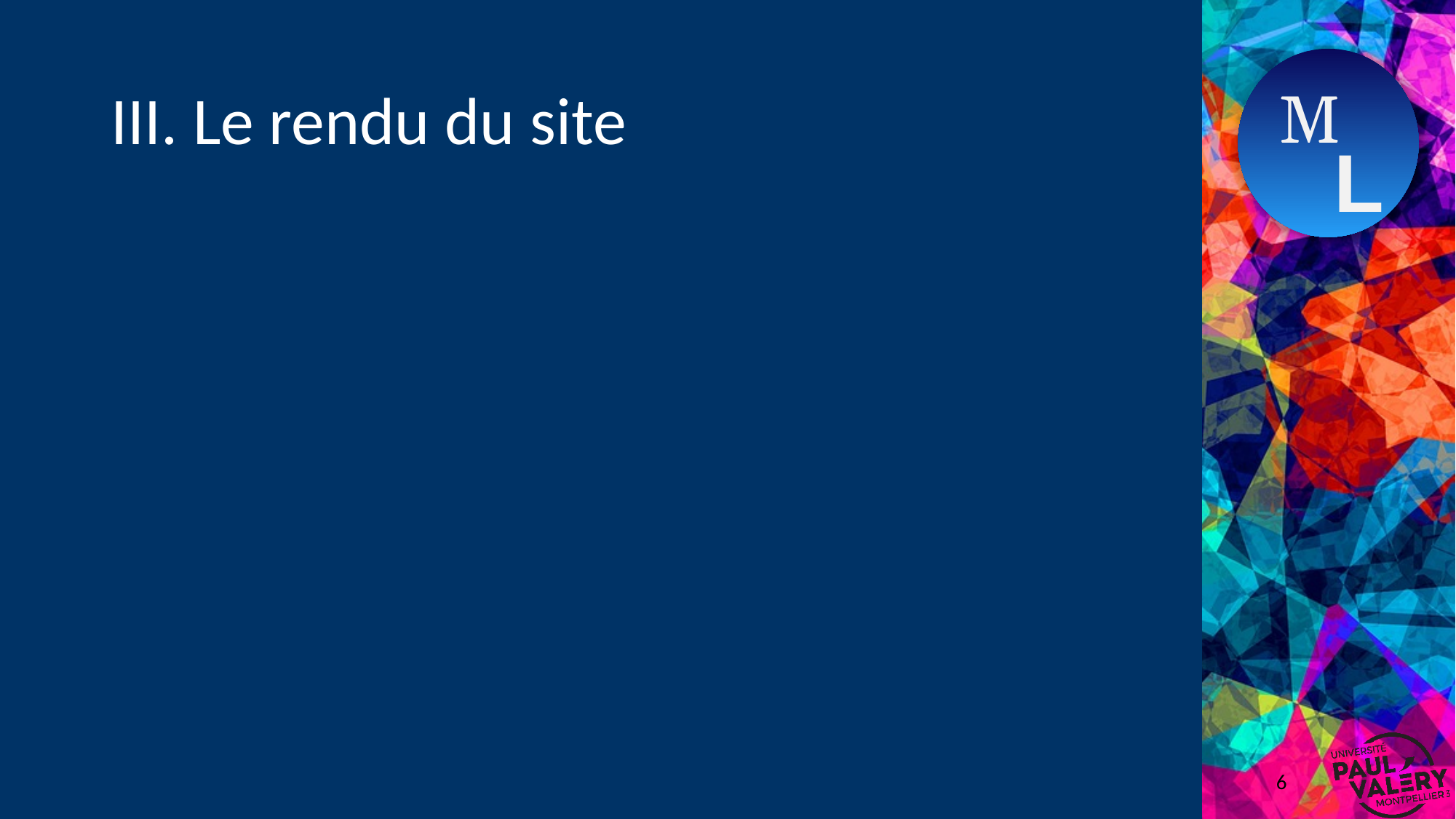

# III. Le rendu du site

6